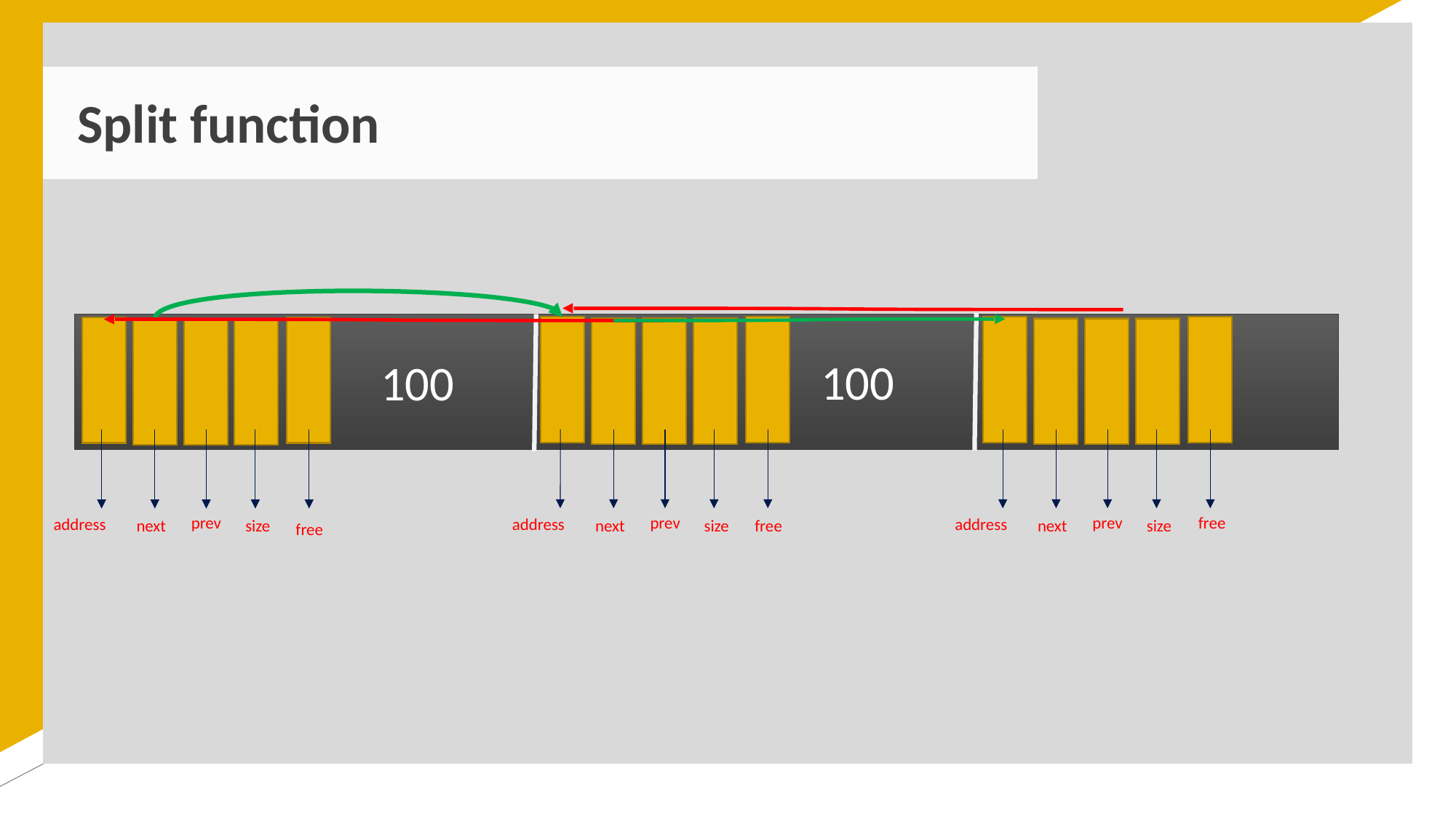

# Split function

100
100
prev
prev
free
prev
address
address
address
next
size
free
next
size
next
size
free